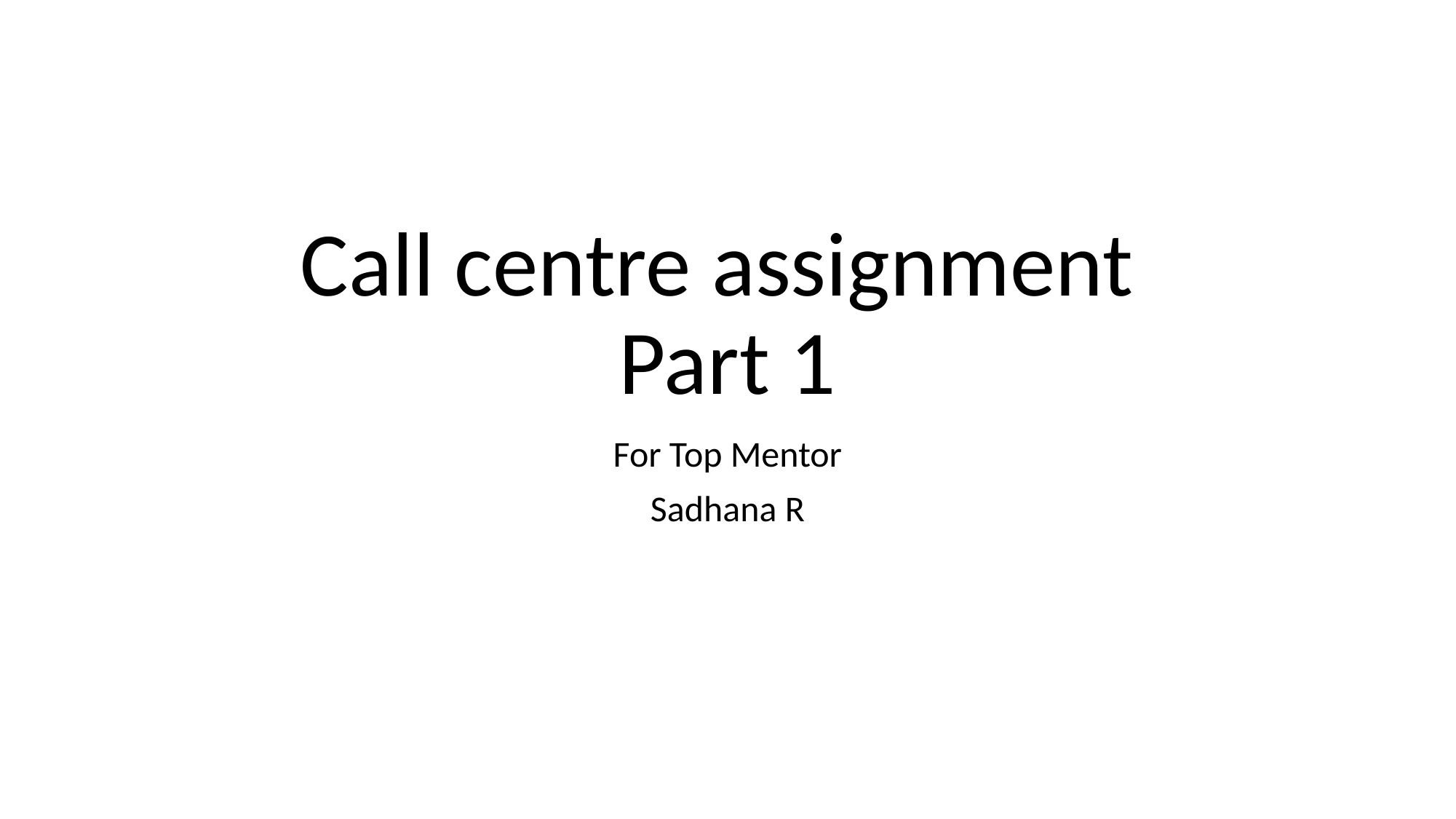

# Call centre assignment Part 1
For Top Mentor
Sadhana R